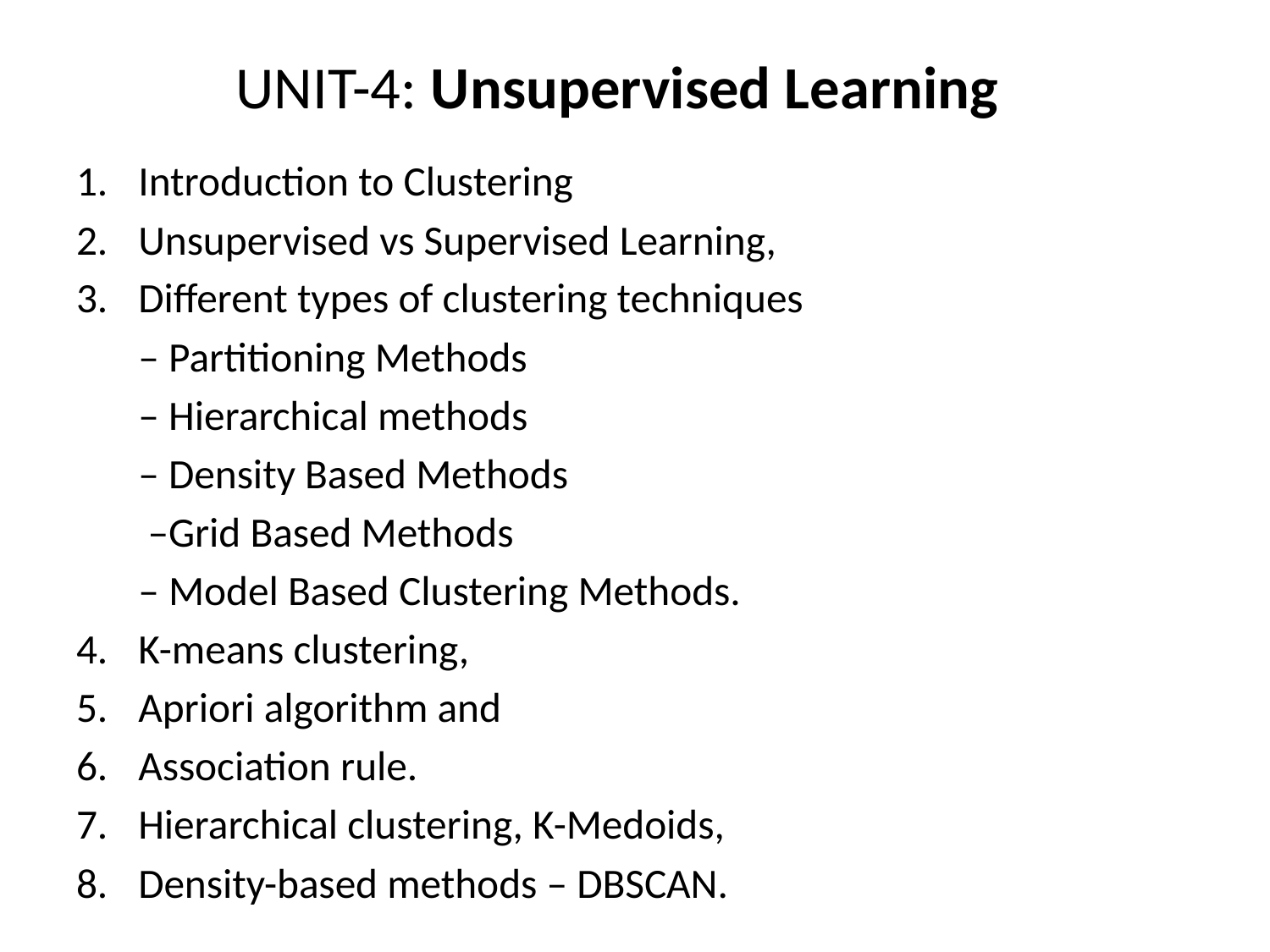

# UNIT-4: Unsupervised Learning
Introduction to Clustering
Unsupervised vs Supervised Learning,
Different types of clustering techniques
		– Partitioning Methods
		– Hierarchical methods
		– Density Based Methods
		 –Grid Based Methods
		– Model Based Clustering Methods.
4. 	K-means clustering,
5. 	Apriori algorithm and
Association rule.
Hierarchical clustering, K-Medoids,
Density-based methods – DBSCAN.